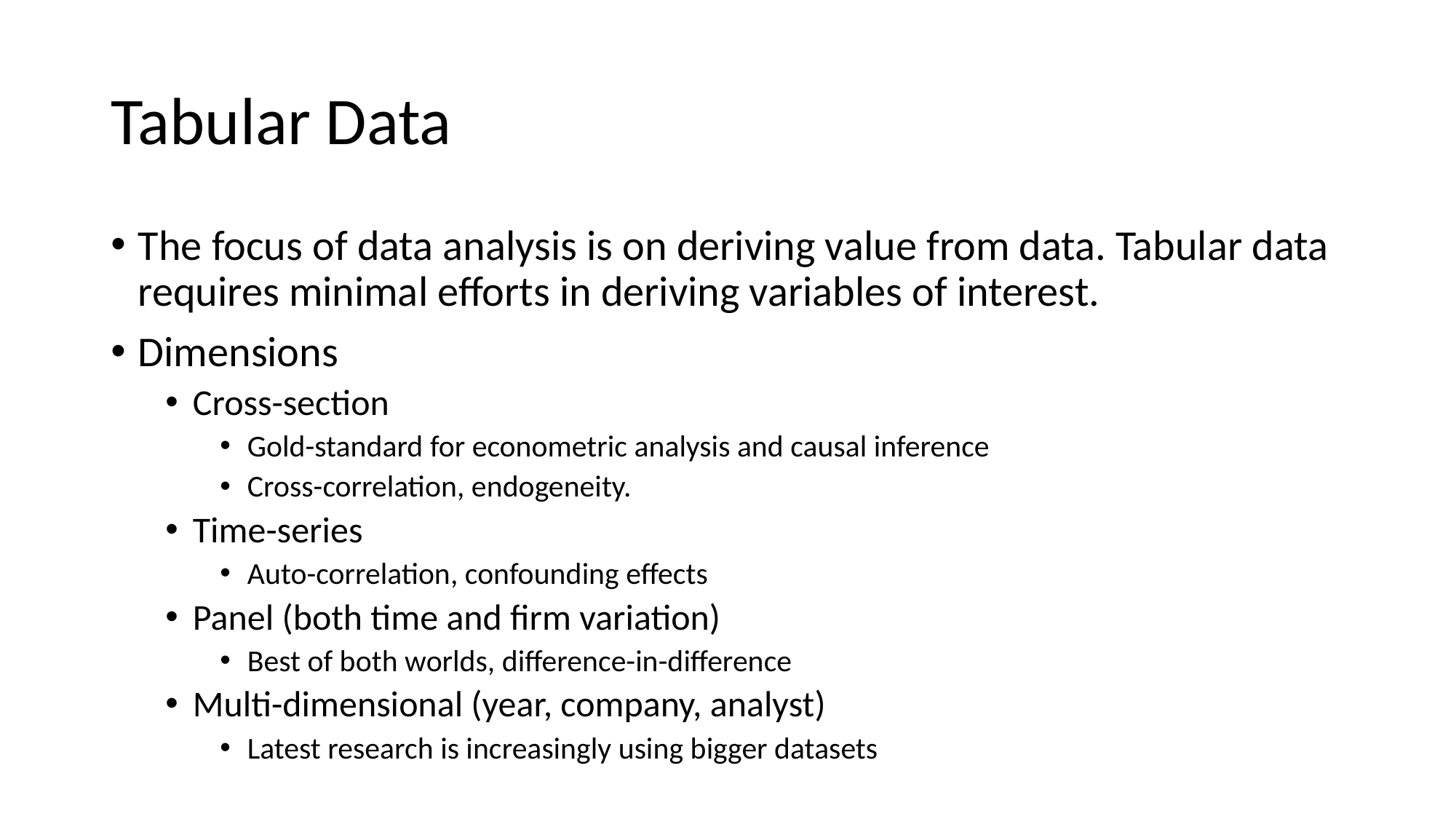

# Tabular Data
The focus of data analysis is on deriving value from data. Tabular data requires minimal efforts in deriving variables of interest.
Dimensions
Cross-section
Gold-standard for econometric analysis and causal inference
Cross-correlation, endogeneity.
Time-series
Auto-correlation, confounding effects
Panel (both time and firm variation)
Best of both worlds, difference-in-difference
Multi-dimensional (year, company, analyst)
Latest research is increasingly using bigger datasets